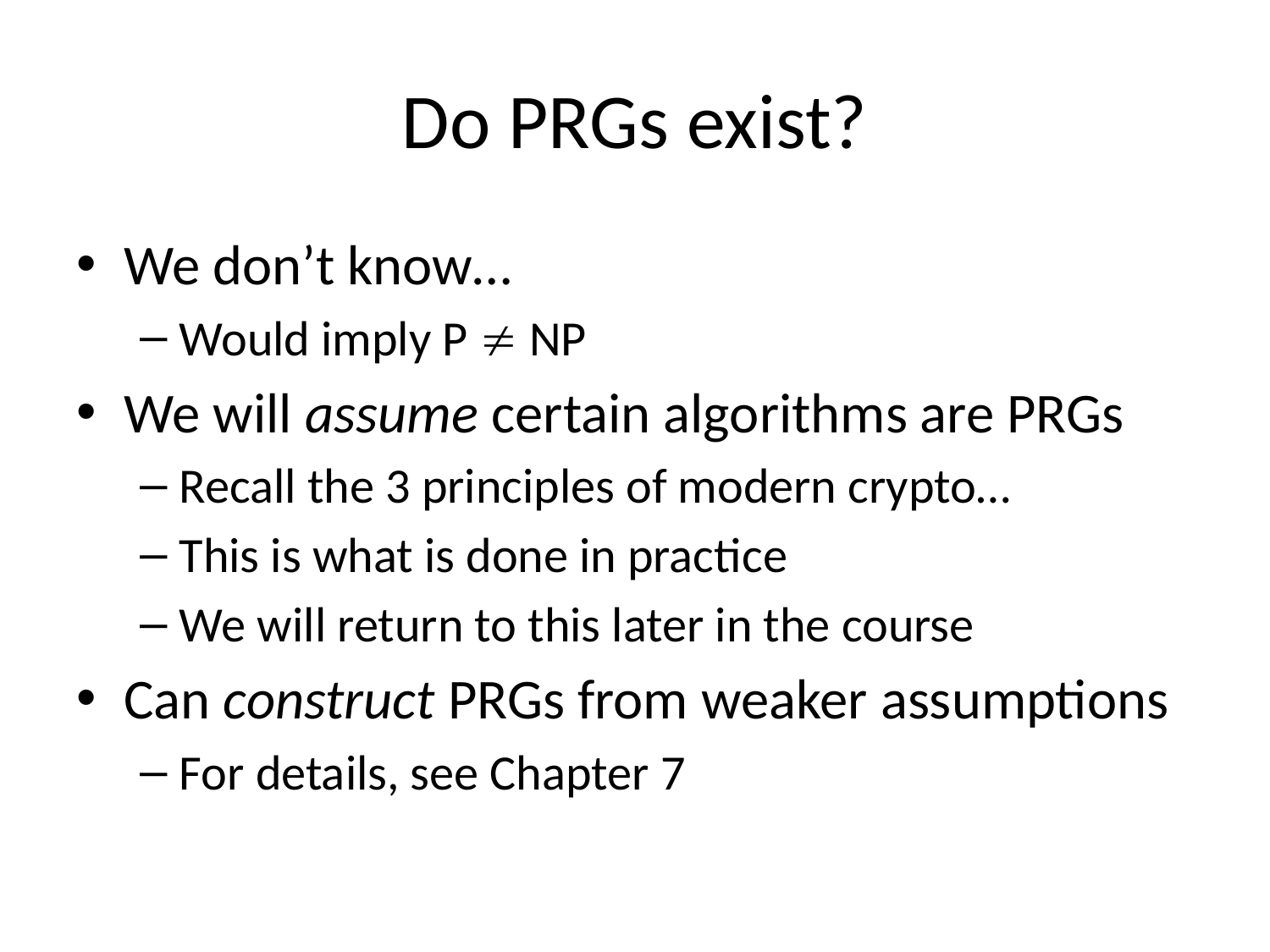

# Do PRGs exist?
We don’t know…
Would imply P ≠ NP
We will assume certain algorithms are PRGs
Recall the 3 principles of modern crypto…
This is what is done in practice
We will return to this later in the course
Can construct PRGs from weaker assumptions
For details, see Chapter 7